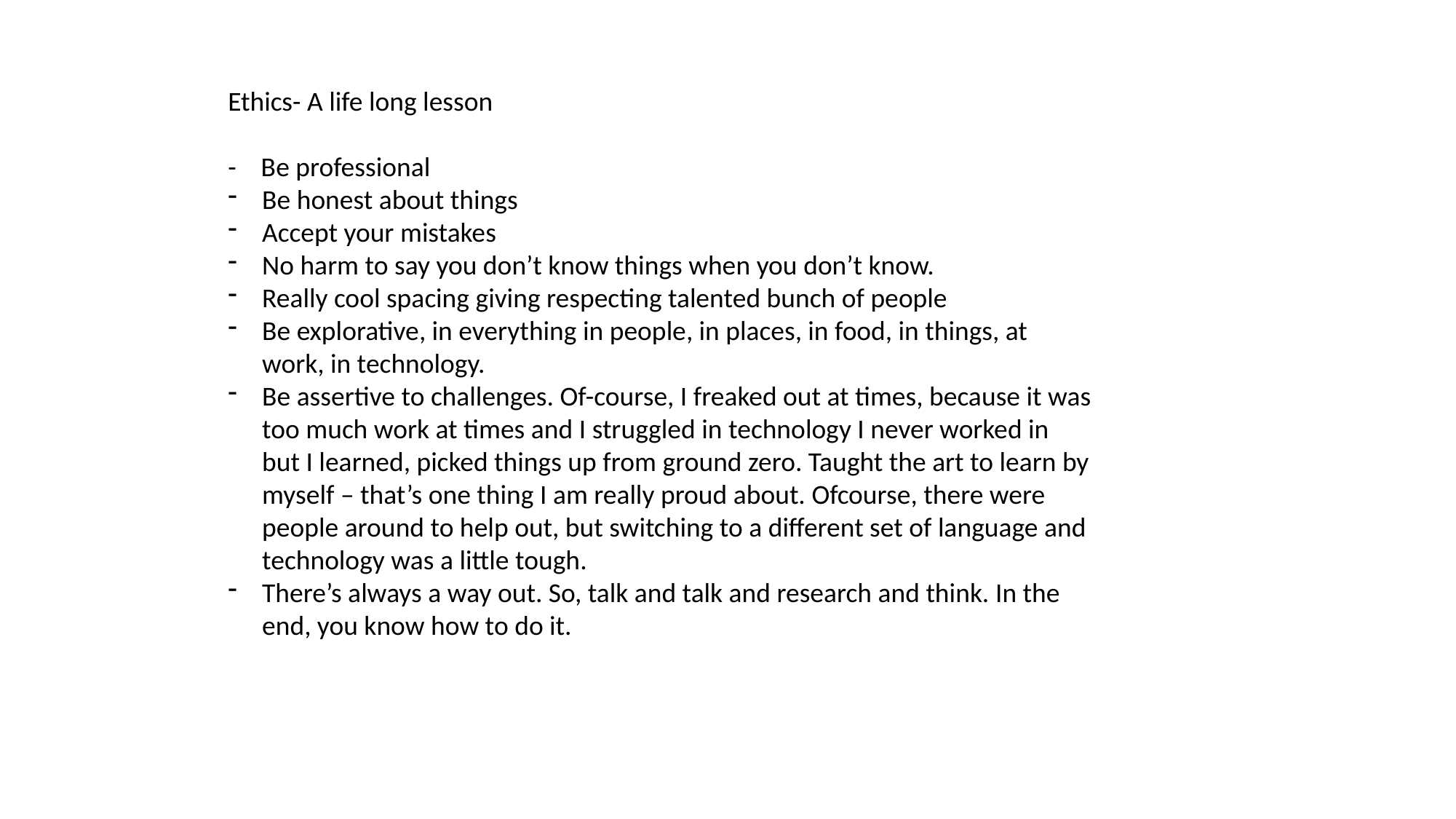

Ethics- A life long lesson

-    Be professional
Be honest about things
Accept your mistakes
No harm to say you don’t know things when you don’t know.
Really cool spacing giving respecting talented bunch of people
Be explorative, in everything in people, in places, in food, in things, at work, in technology.
Be assertive to challenges. Of-course, I freaked out at times, because it was too much work at times and I struggled in technology I never worked in but I learned, picked things up from ground zero. Taught the art to learn by myself – that’s one thing I am really proud about. Ofcourse, there were people around to help out, but switching to a different set of language and technology was a little tough.
There’s always a way out. So, talk and talk and research and think. In the end, you know how to do it.